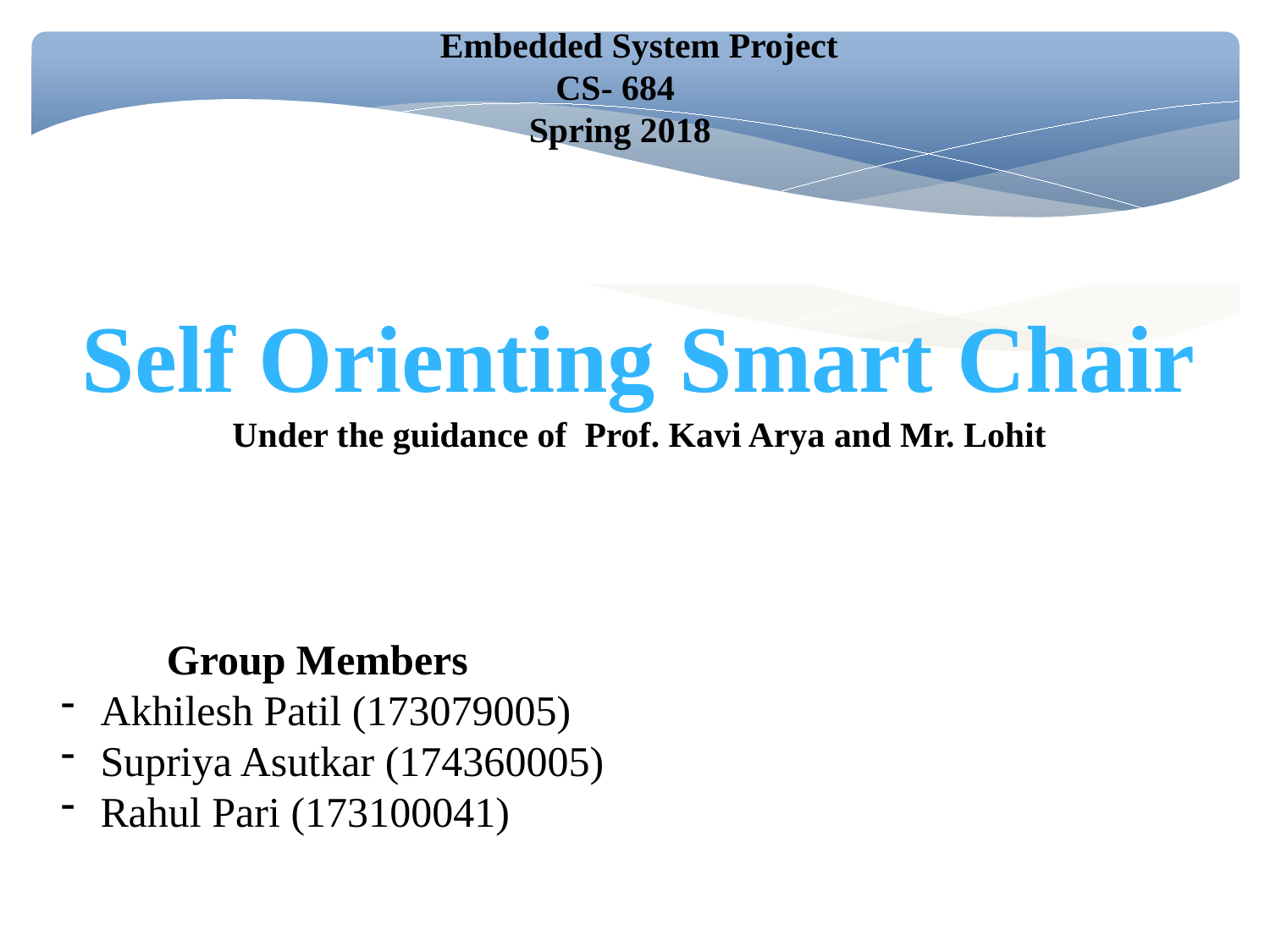

Embedded System Project
             CS- 684
          Spring 2018
Self Orienting Smart Chair
Under the guidance of  Prof. Kavi Arya and Mr. Lohit
          Group Members
Akhilesh Patil (173079005)
Supriya Asutkar (174360005)
Rahul Pari (173100041)